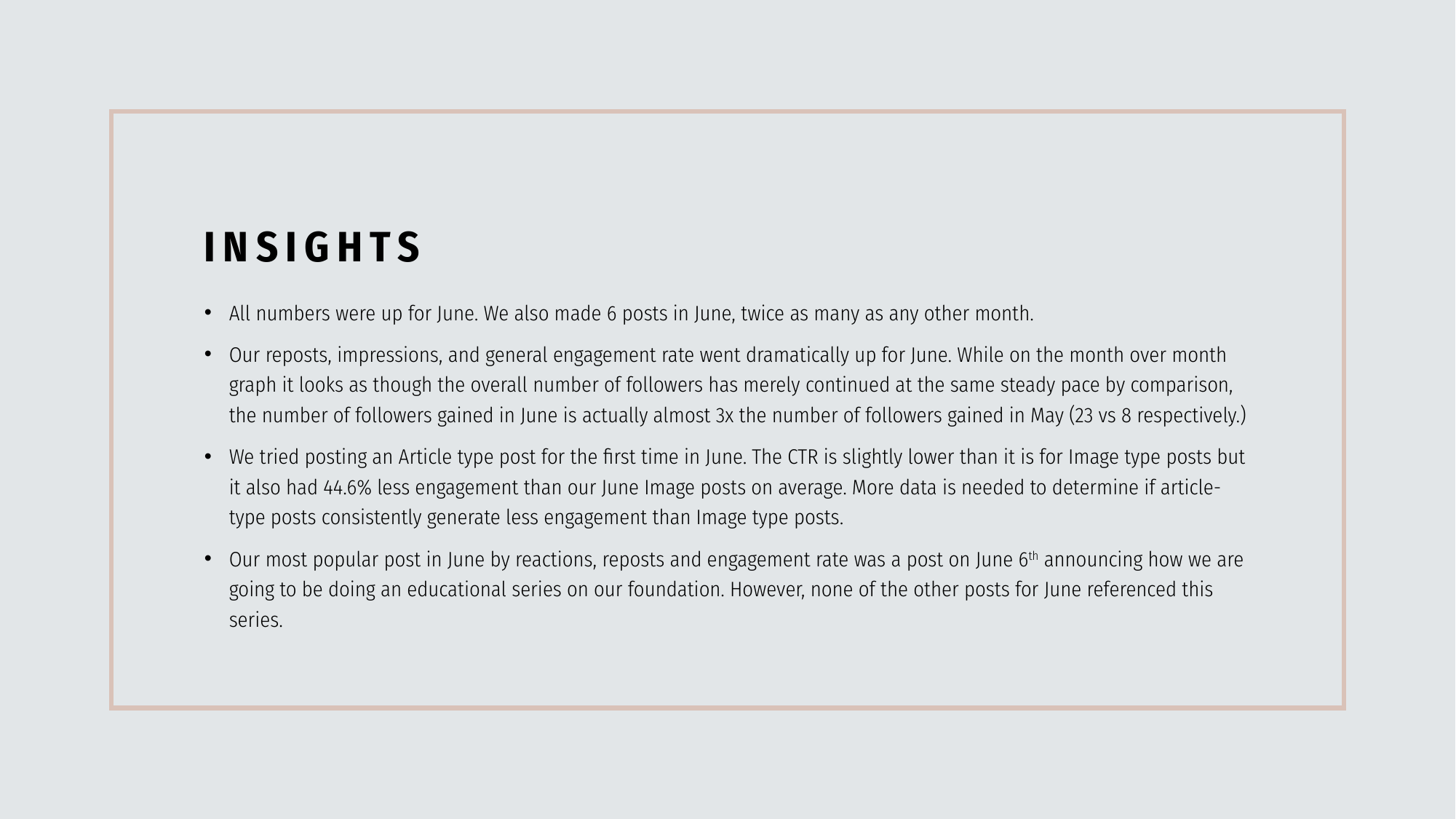

# insights
All numbers were up for June. We also made 6 posts in June, twice as many as any other month.
Our reposts, impressions, and general engagement rate went dramatically up for June. While on the month over month graph it looks as though the overall number of followers has merely continued at the same steady pace by comparison, the number of followers gained in June is actually almost 3x the number of followers gained in May (23 vs 8 respectively.)
We tried posting an Article type post for the first time in June. The CTR is slightly lower than it is for Image type posts but it also had 44.6% less engagement than our June Image posts on average. More data is needed to determine if article-type posts consistently generate less engagement than Image type posts.
Our most popular post in June by reactions, reposts and engagement rate was a post on June 6th announcing how we are going to be doing an educational series on our foundation. However, none of the other posts for June referenced this series.